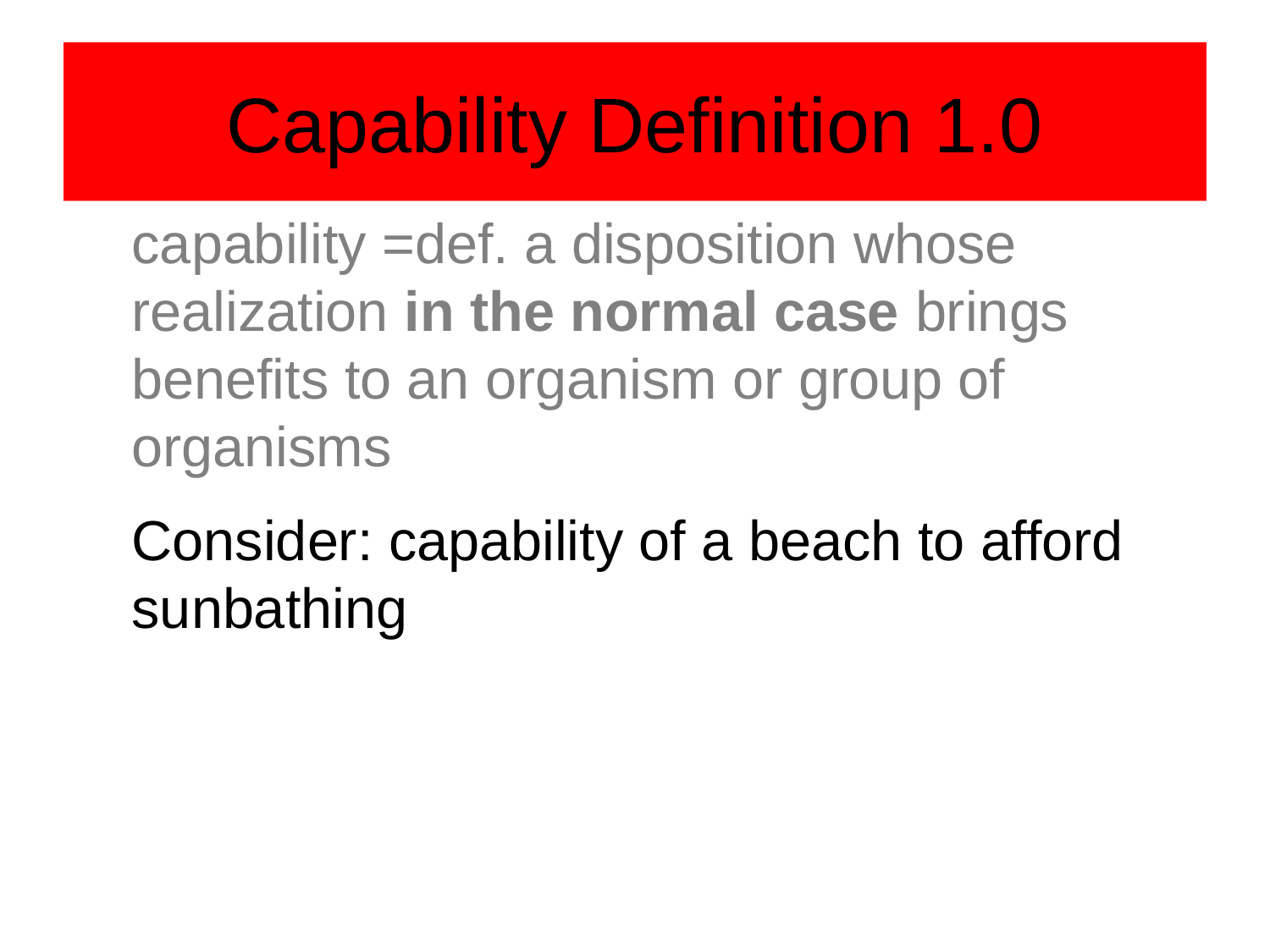

# Capability Definition 1.0
capability =def. a disposition whose realization in the normal case brings benefits to an organism or group of organisms

Consider: capability of a beach to afford sunbathing